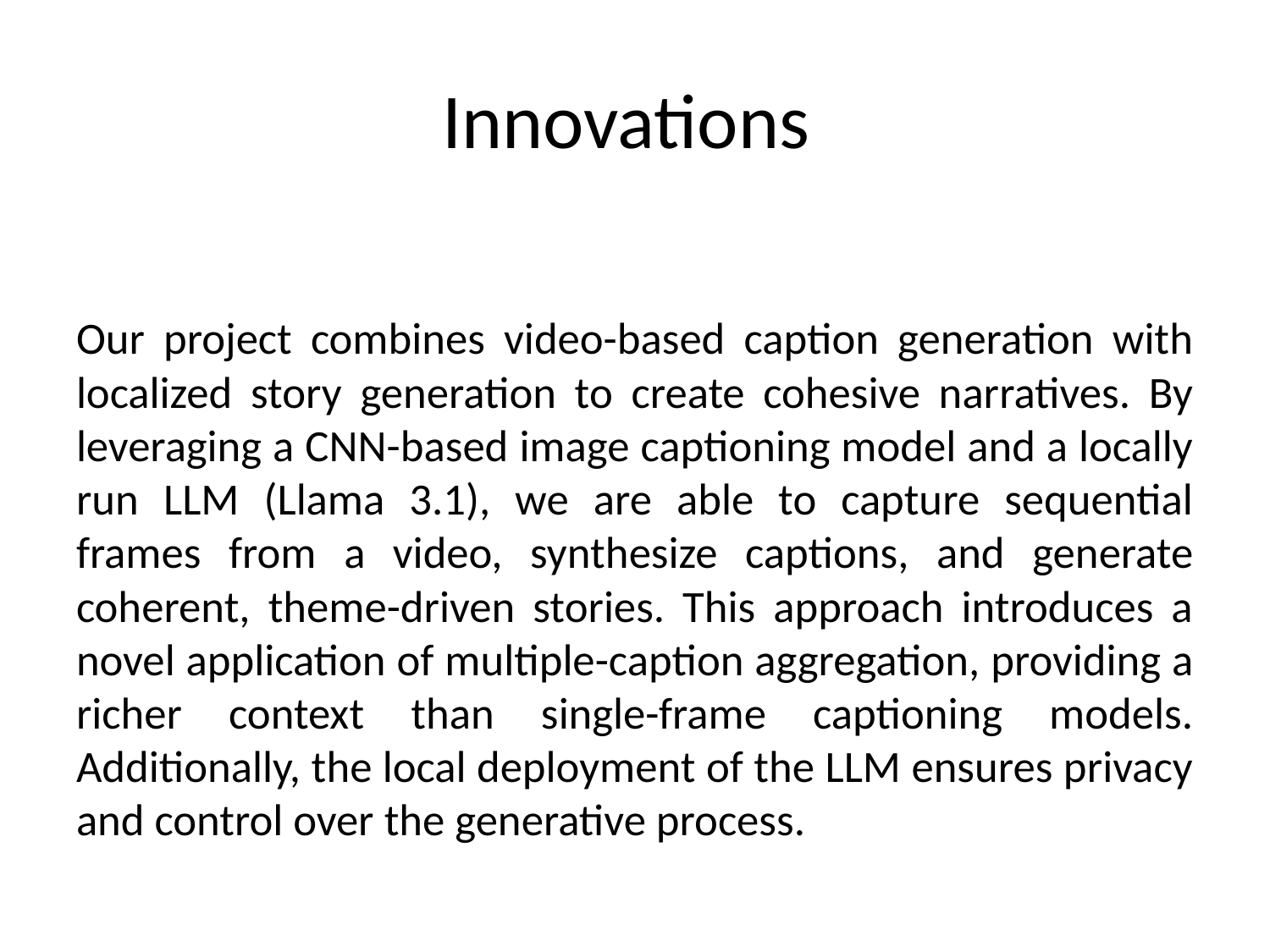

# Innovations
Our project combines video-based caption generation with localized story generation to create cohesive narratives. By leveraging a CNN-based image captioning model and a locally run LLM (Llama 3.1), we are able to capture sequential frames from a video, synthesize captions, and generate coherent, theme-driven stories. This approach introduces a novel application of multiple-caption aggregation, providing a richer context than single-frame captioning models. Additionally, the local deployment of the LLM ensures privacy and control over the generative process.